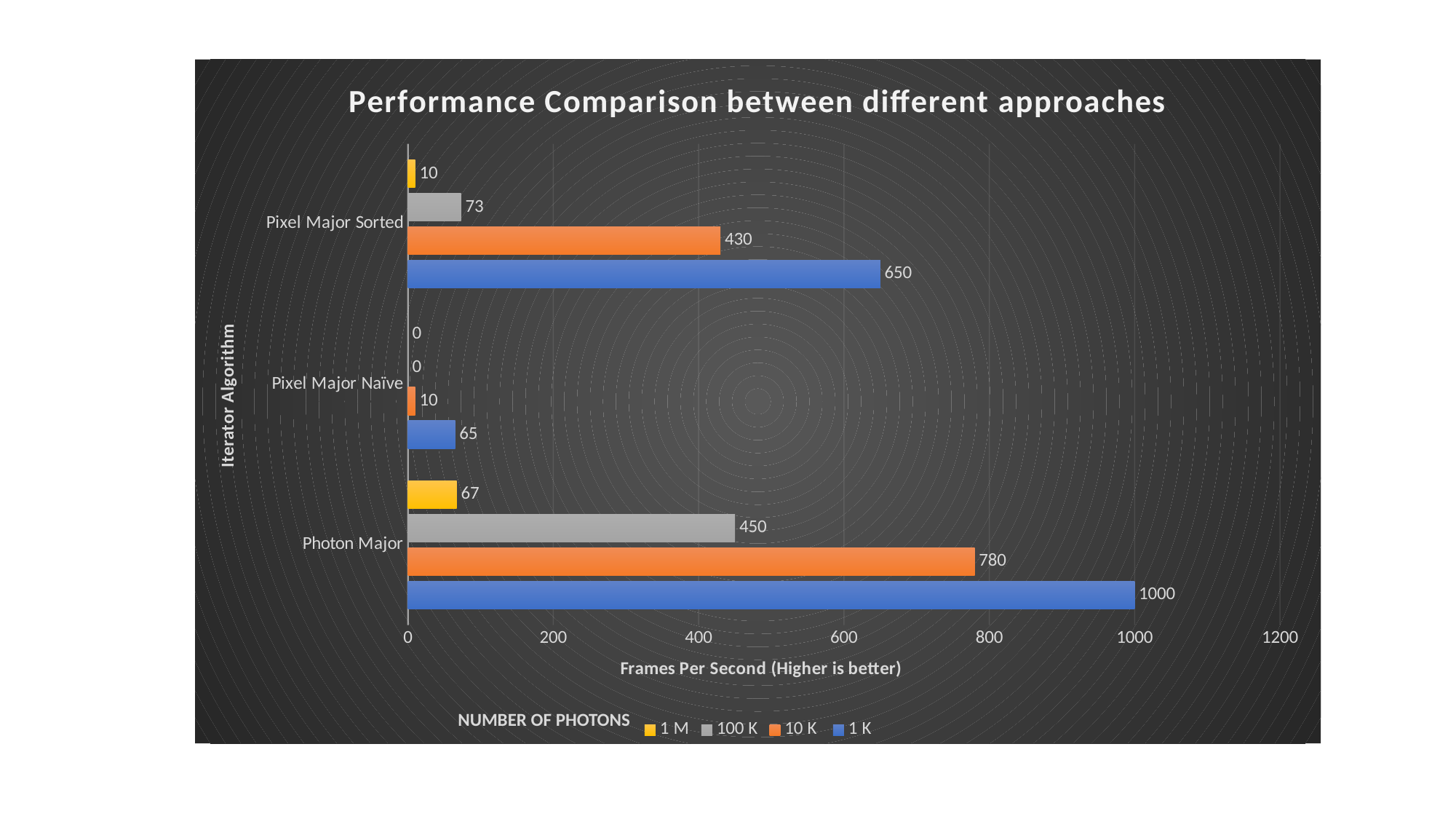

### Chart: Performance Comparison between different approaches

| Category | 1 K | 10 K  | 100 K | 1 M |
|---|---|---|---|---|
| Photon Major | 1000.0 | 780.0 | 450.0 | 67.0 |
| Pixel Major Naïve | 65.0 | 10.0 | 0.0 | 0.0 |
| Pixel Major Sorted | 650.0 | 430.0 | 73.0 | 10.0 |
Number of Photons